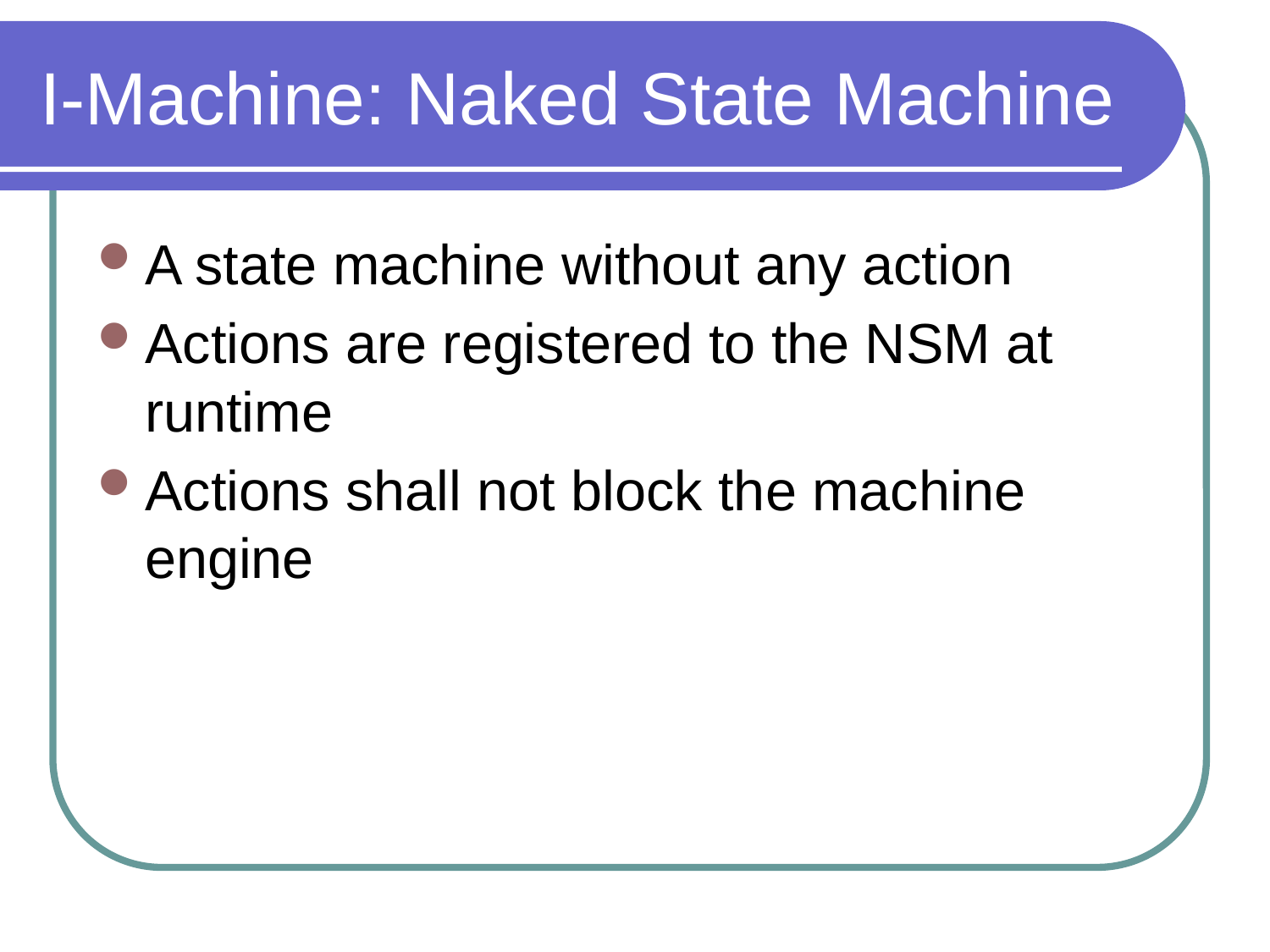

# I-Machine: Naked State Machine
A state machine without any action
Actions are registered to the NSM at runtime
Actions shall not block the machine engine